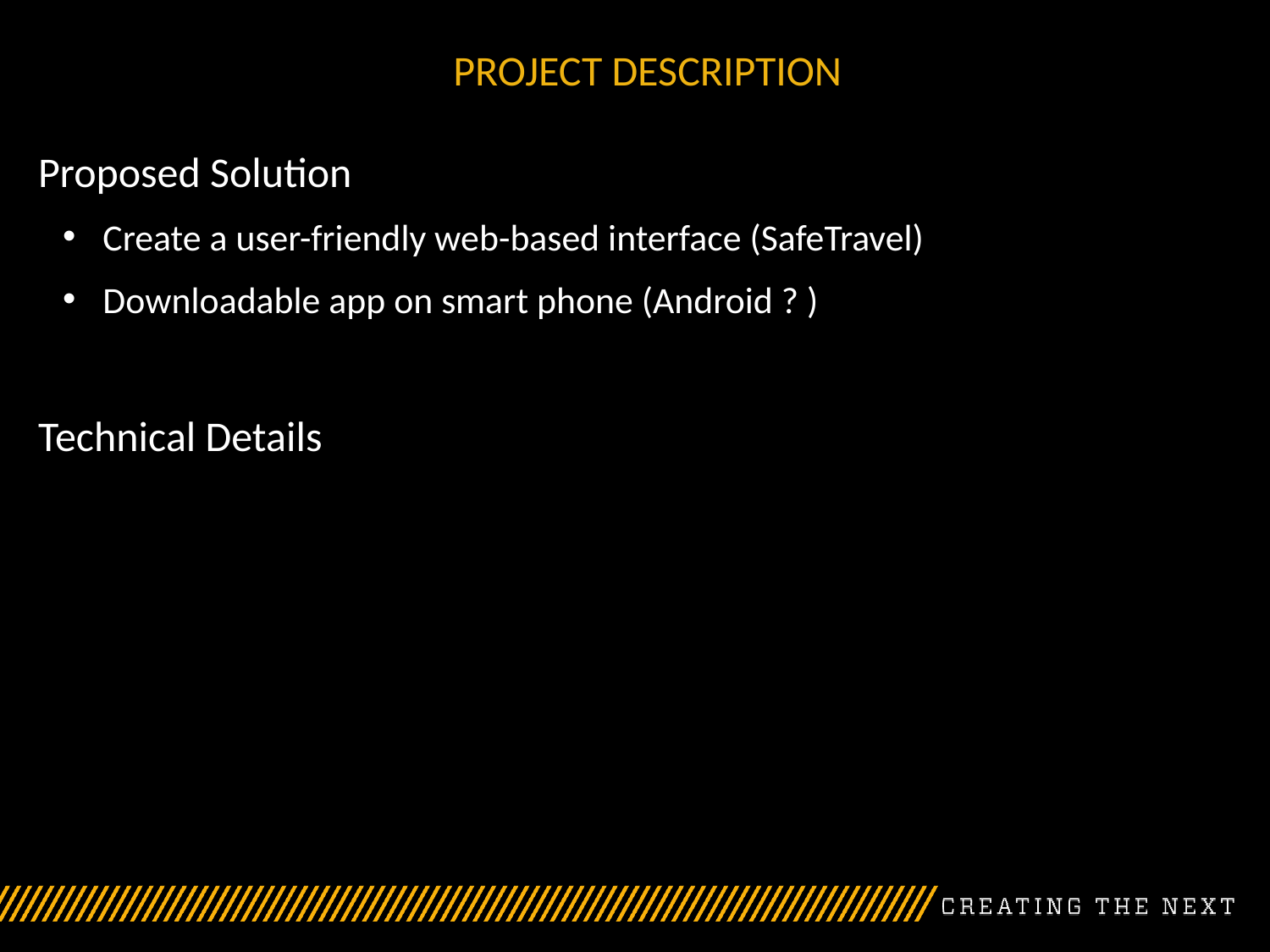

# PROJECT DESCRIPTION
Proposed Solution
Create a user-friendly web-based interface (SafeTravel)
Downloadable app on smart phone (Android ? )

Technical Details